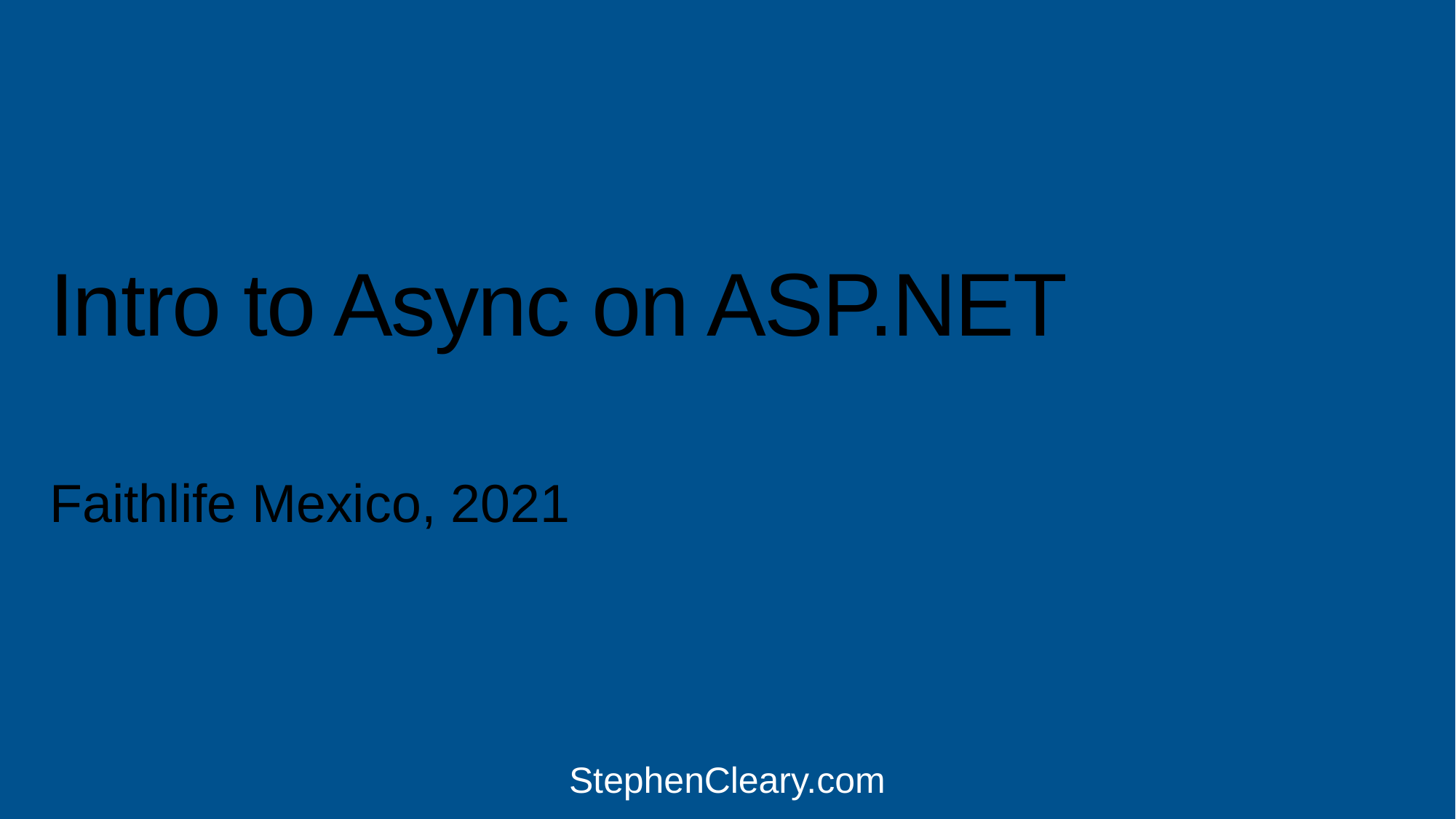

# Intro to Async on ASP.NET
Faithlife Mexico, 2021